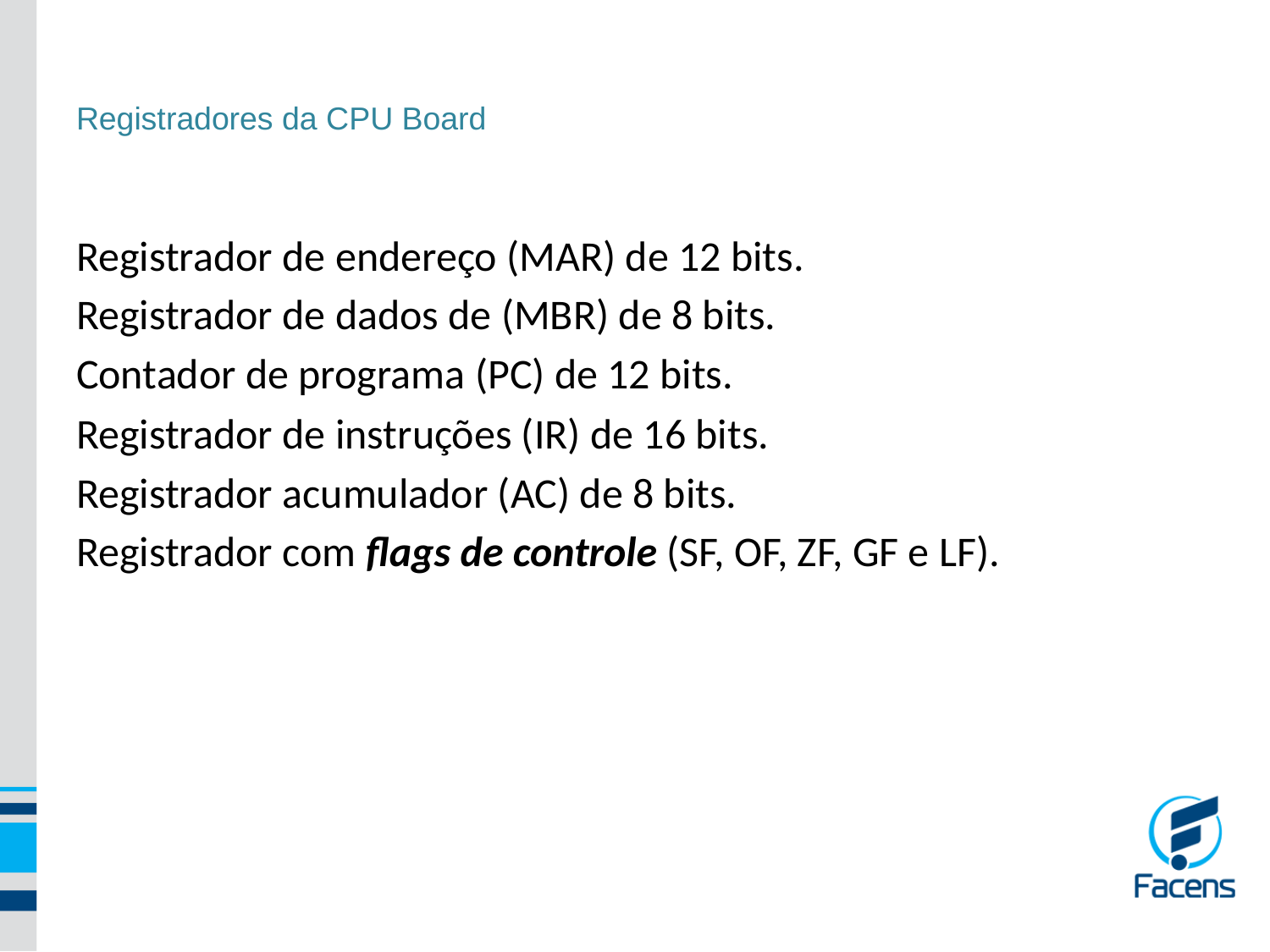

# Registradores da CPU Board
Registrador de endereço (MAR) de 12 bits.
Registrador de dados de (MBR) de 8 bits.
Contador de programa (PC) de 12 bits.
Registrador de instruções (IR) de 16 bits.
Registrador acumulador (AC) de 8 bits.
Registrador com flags de controle (SF, OF, ZF, GF e LF).